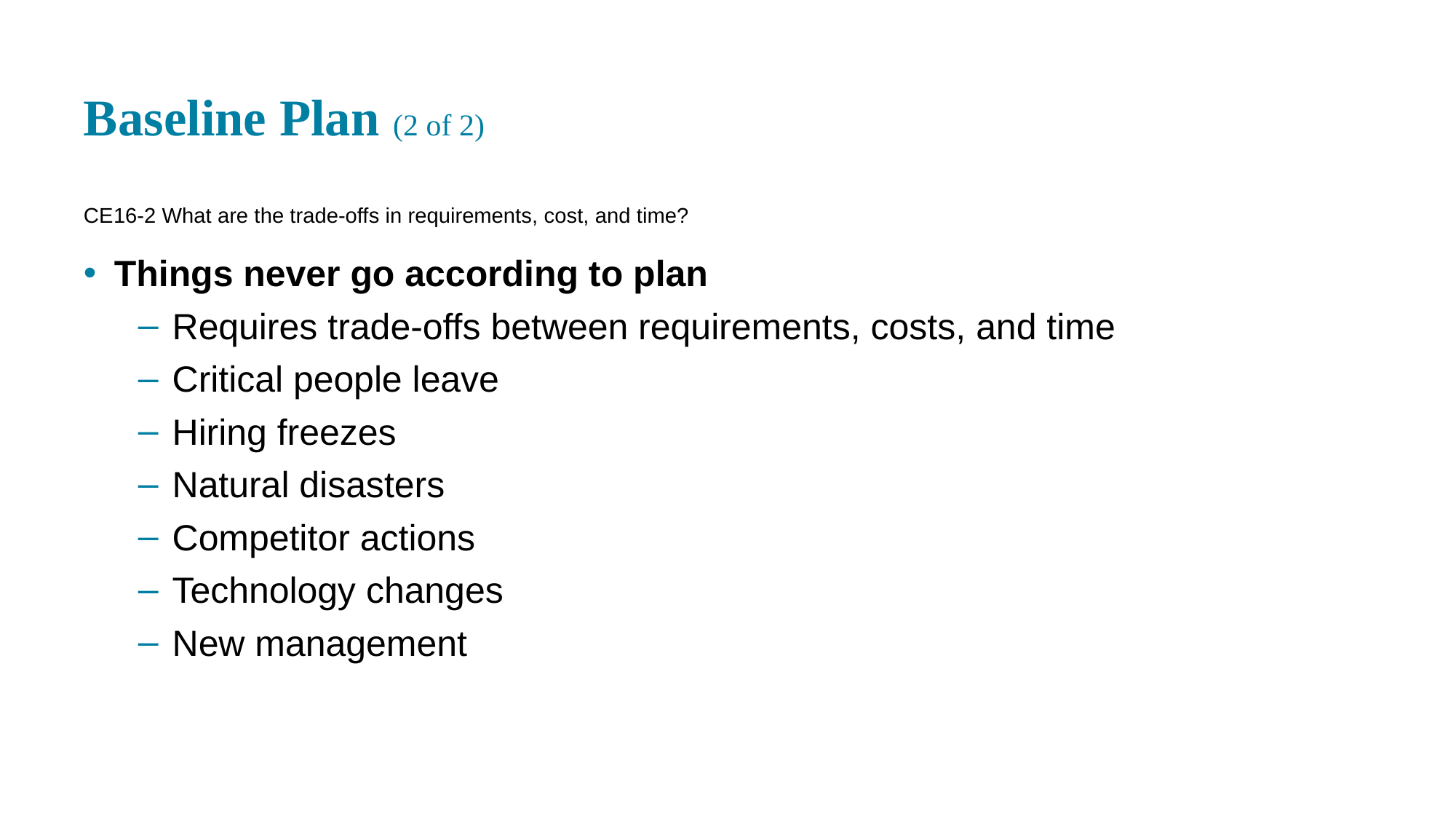

# Baseline Plan (2 of 2)
CE 16-2 What are the trade-offs in requirements, cost, and time?
Things never go according to plan
Requires trade-offs between requirements, costs, and time
Critical people leave
Hiring freezes
Natural disasters
Competitor actions
Technology changes
New management